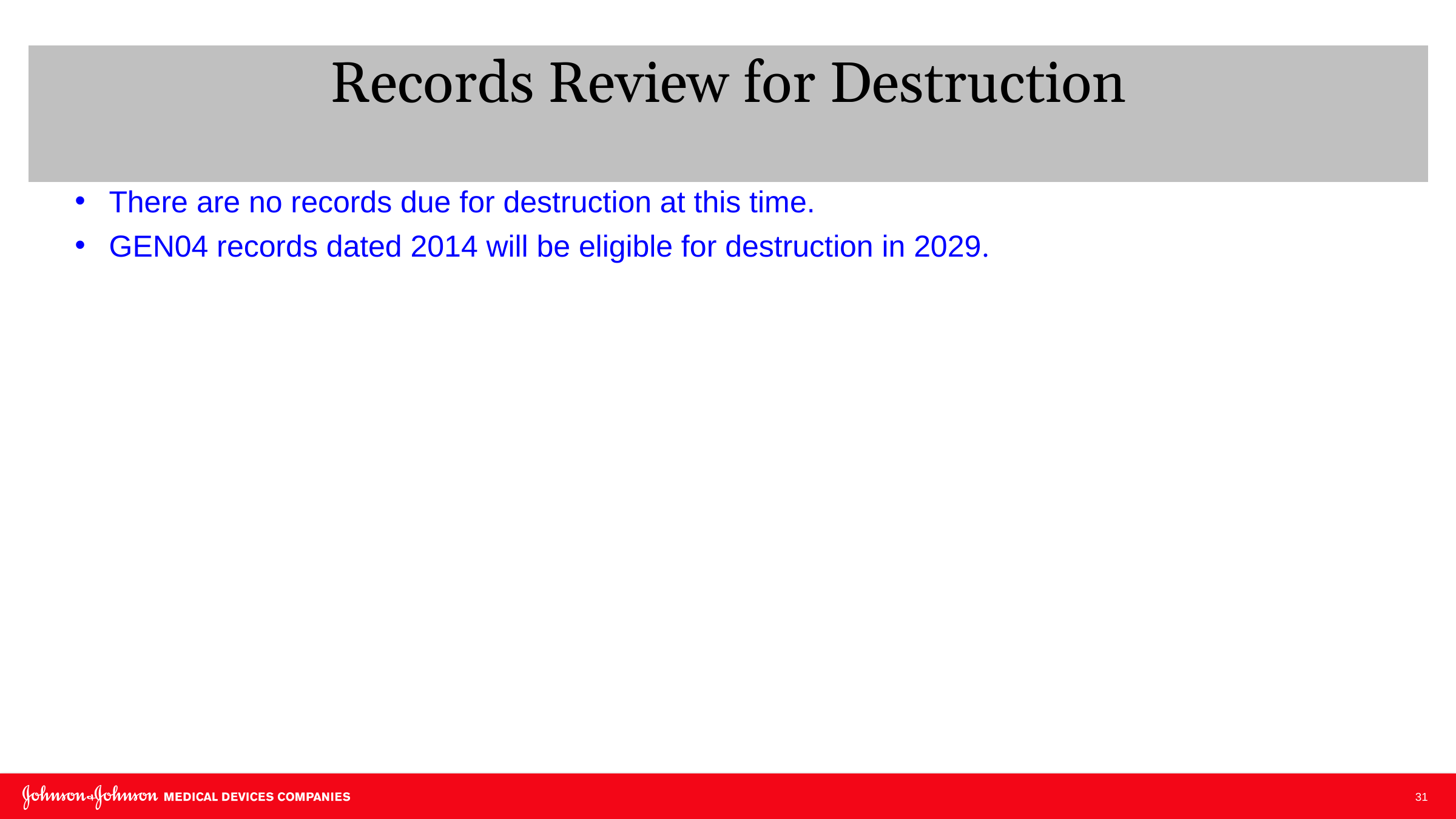

Records Review for Destruction
There are no records due for destruction at this time.
GEN04 records dated 2014 will be eligible for destruction in 2029.

31